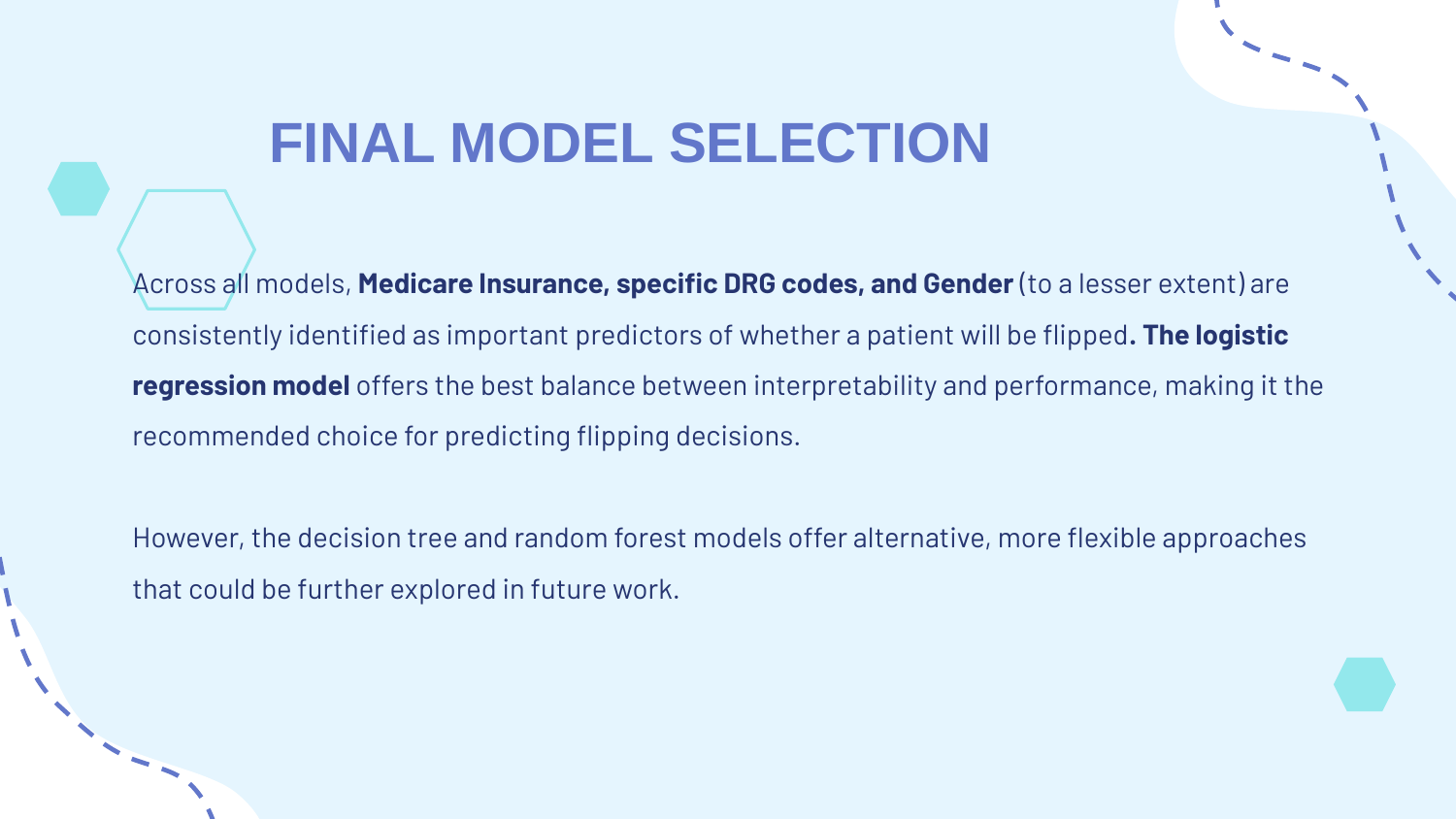

# FINAL MODEL SELECTION

Across all models, Medicare Insurance, specific DRG codes, and Gender (to a lesser extent) are consistently identified as important predictors of whether a patient will be flipped. The logistic regression model offers the best balance between interpretability and performance, making it the recommended choice for predicting flipping decisions.

However, the decision tree and random forest models offer alternative, more flexible approaches that could be further explored in future work.